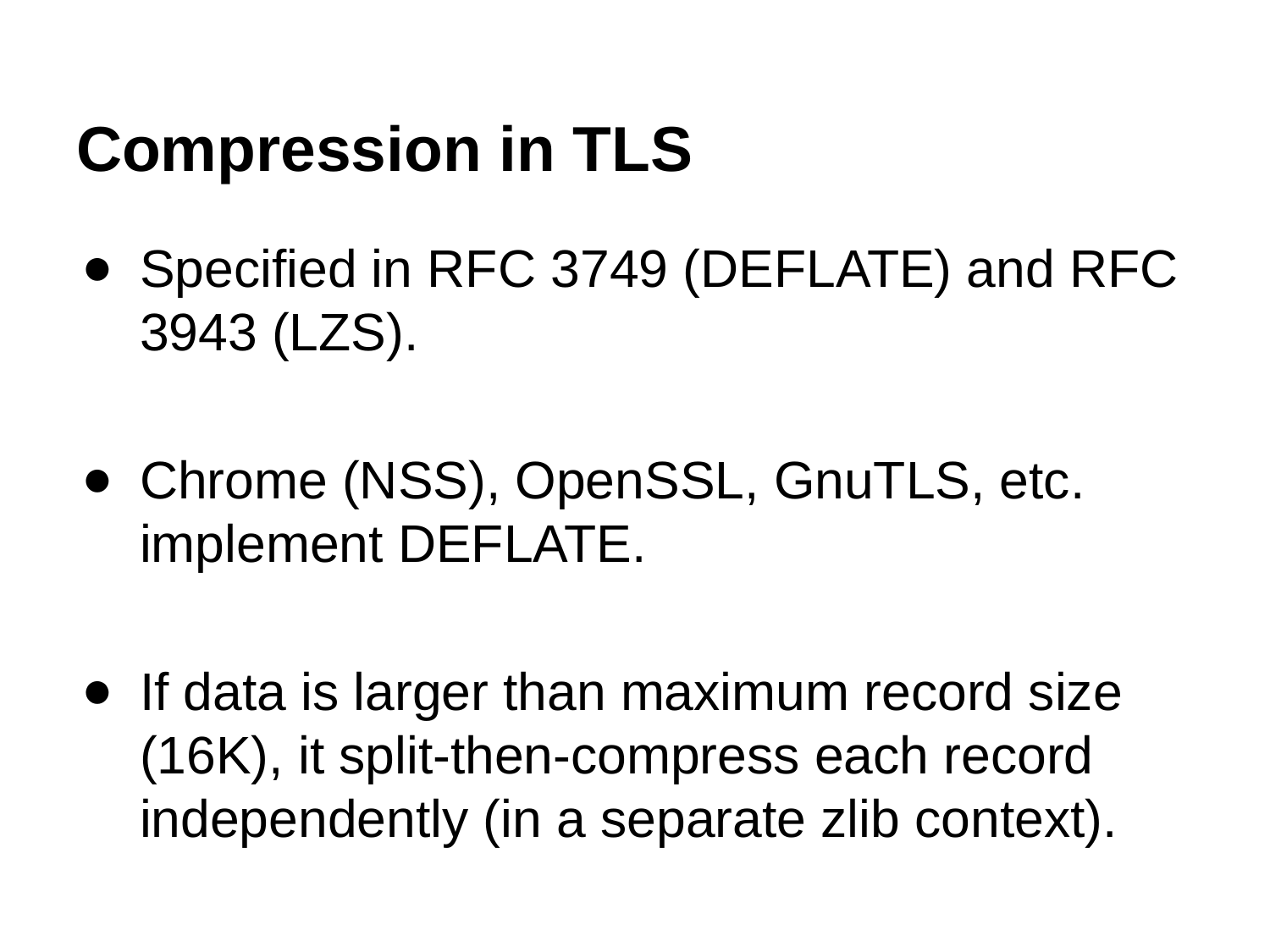

# Compression in TLS
Specified in RFC 3749 (DEFLATE) and RFC 3943 (LZS).

Chrome (NSS), OpenSSL, GnuTLS, etc. implement DEFLATE.

If data is larger than maximum record size (16K), it split-then-compress each record independently (in a separate zlib context).